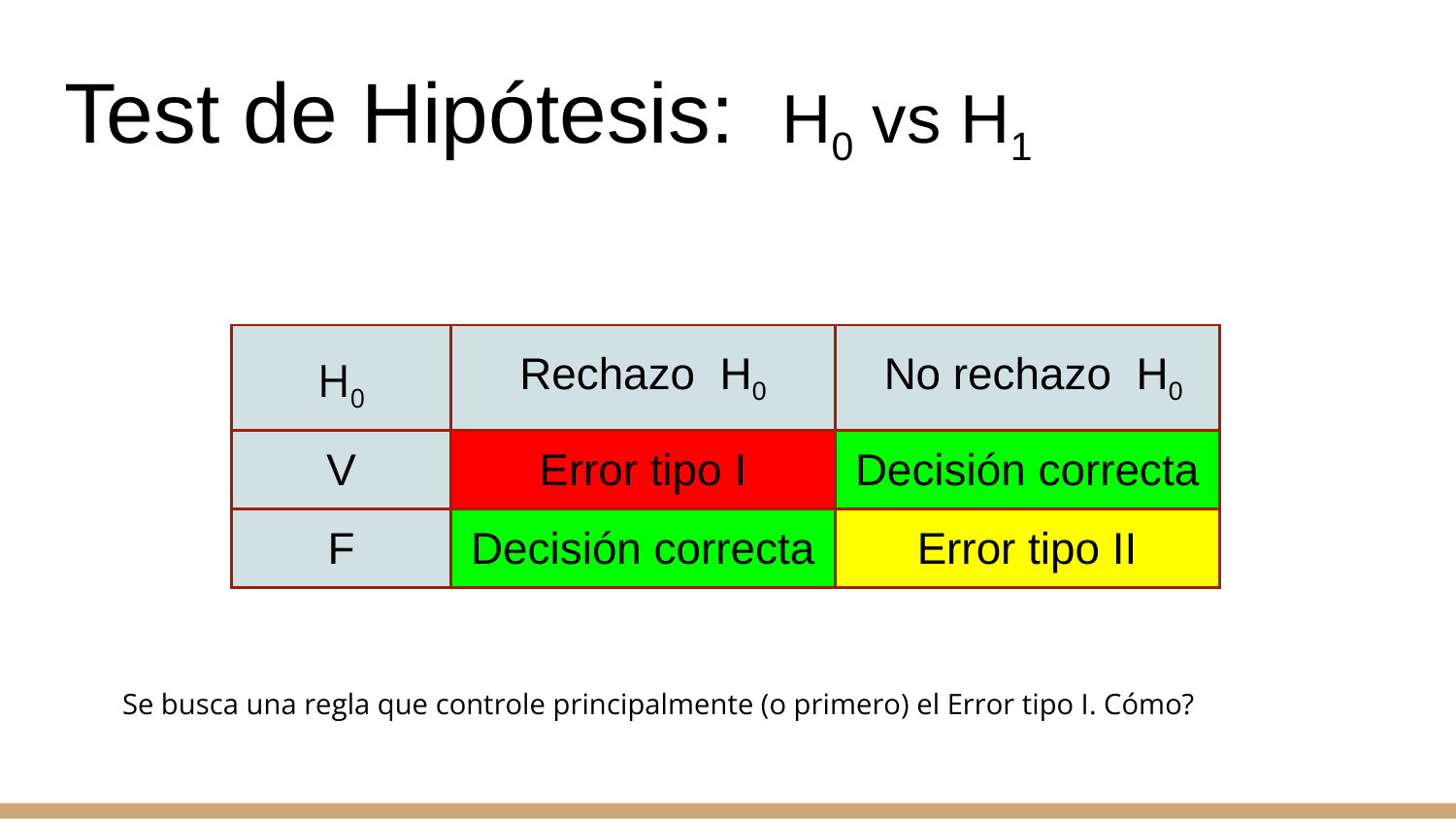

# Test de Hipótesis:  H0 vs H1
| H0 | Rechazo H0 | No rechazo H0 |
| --- | --- | --- |
| V | Error tipo I | Decisión correcta |
| F | Decisión correcta | Error tipo II |
Se busca una regla que controle principalmente (o primero) el Error tipo I. Cómo?